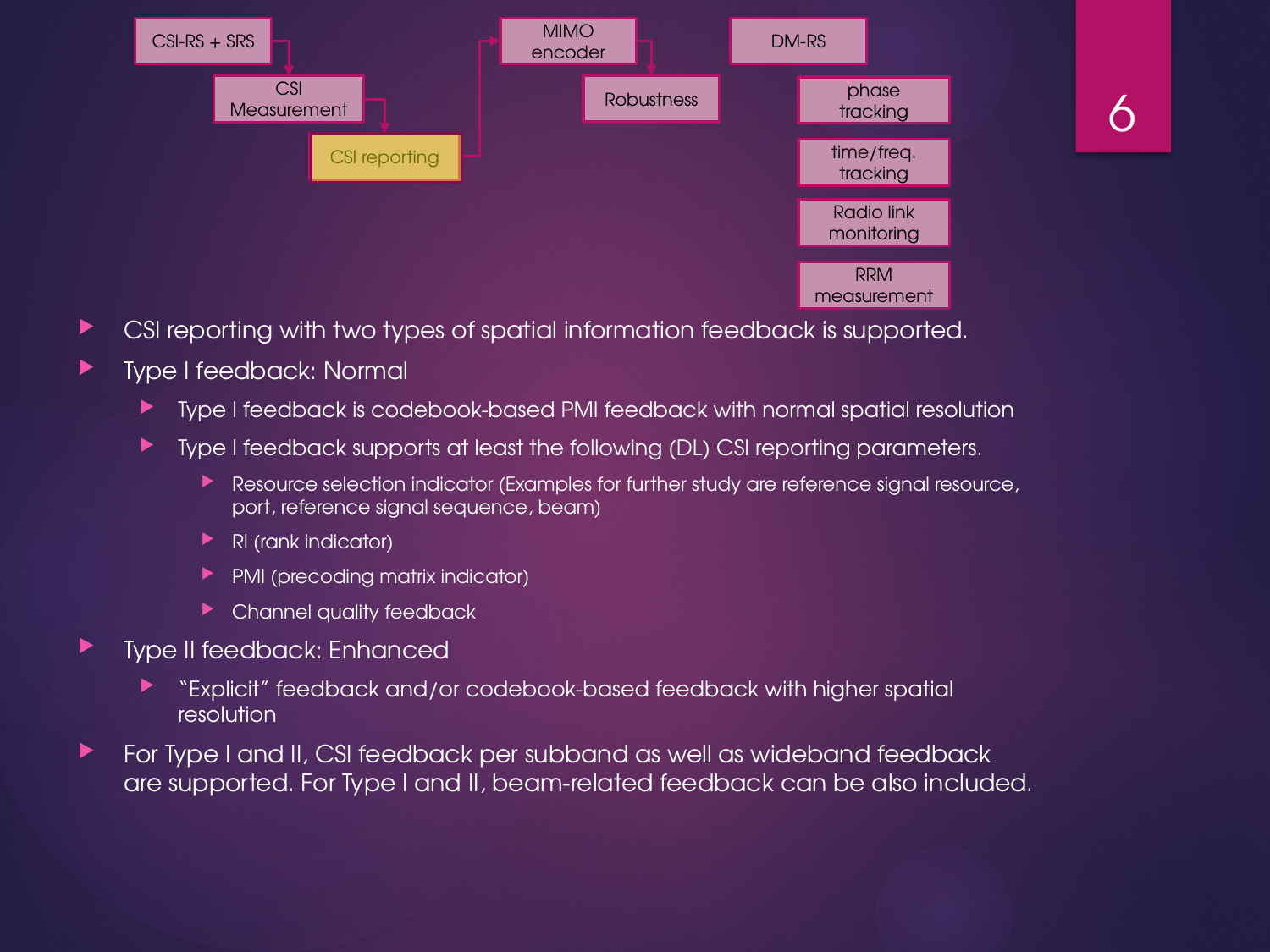

6

CSI reporting with two types of spatial information feedback is supported.
Type I feedback: Normal
Type I feedback is codebook-based PMI feedback with normal spatial resolution
Type I feedback supports at least the following (DL) CSI reporting parameters.
Resource selection indicator (Examples for further study are reference signal resource, port, reference signal sequence, beam)
RI (rank indicator)
PMI (precoding matrix indicator)
Channel quality feedback
Type II feedback: Enhanced
“Explicit” feedback and/or codebook-based feedback with higher spatial resolution
For Type I and II, CSI feedback per subband as well as wideband feedback are supported. For Type I and II, beam-related feedback can be also included.